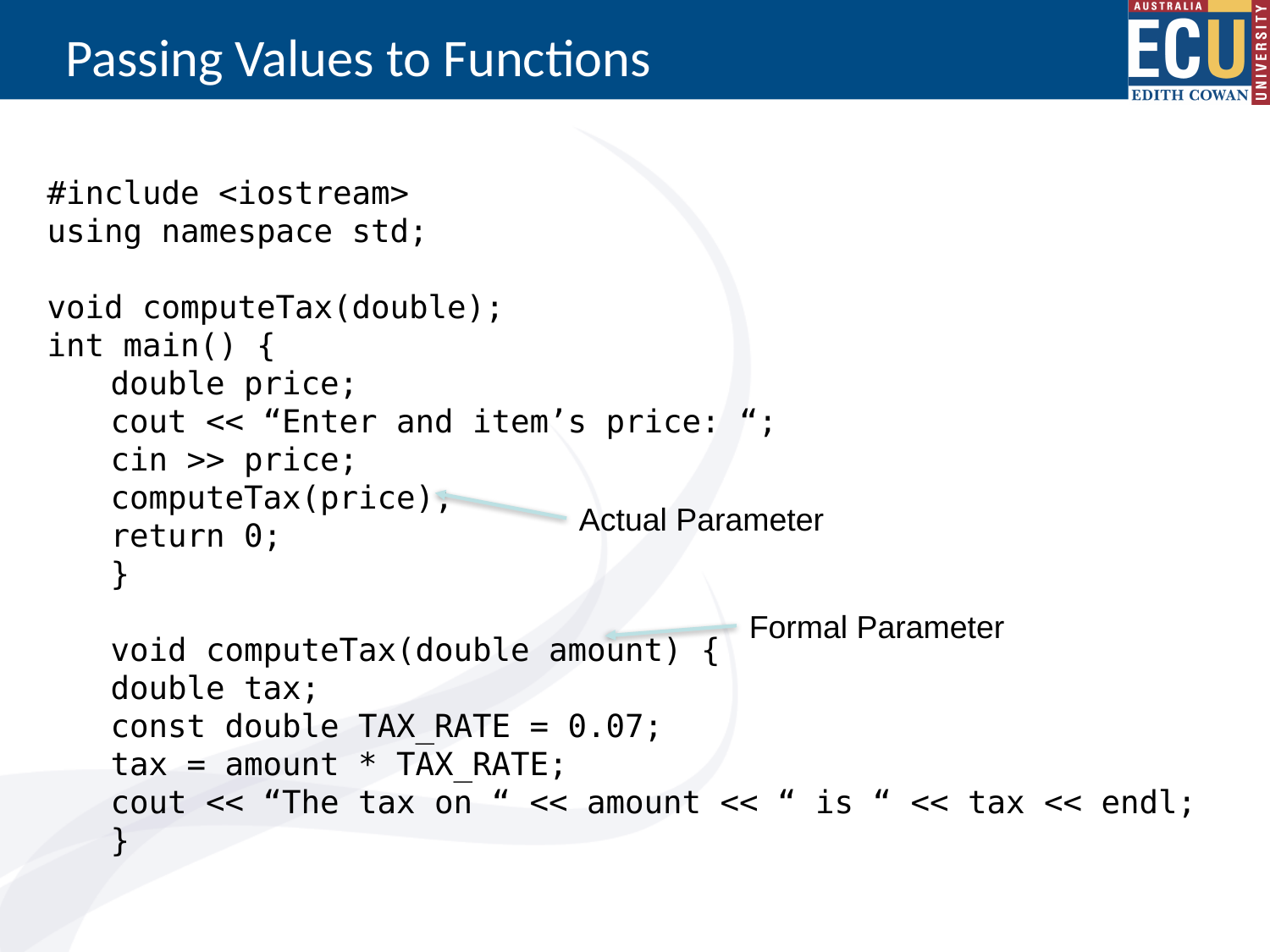

# Passing Values to Functions
#include <iostream>
using namespace std;

void computeTax(double);
int main() {
double price;
cout << “Enter and item’s price: “;
cin >> price;
computeTax(price);
return 0;
}

void computeTax(double amount) {
double tax;
const double TAX_RATE = 0.07;
tax = amount * TAX_RATE;
cout << “The tax on “ << amount << “ is “ << tax << endl;
}
Actual Parameter
Formal Parameter